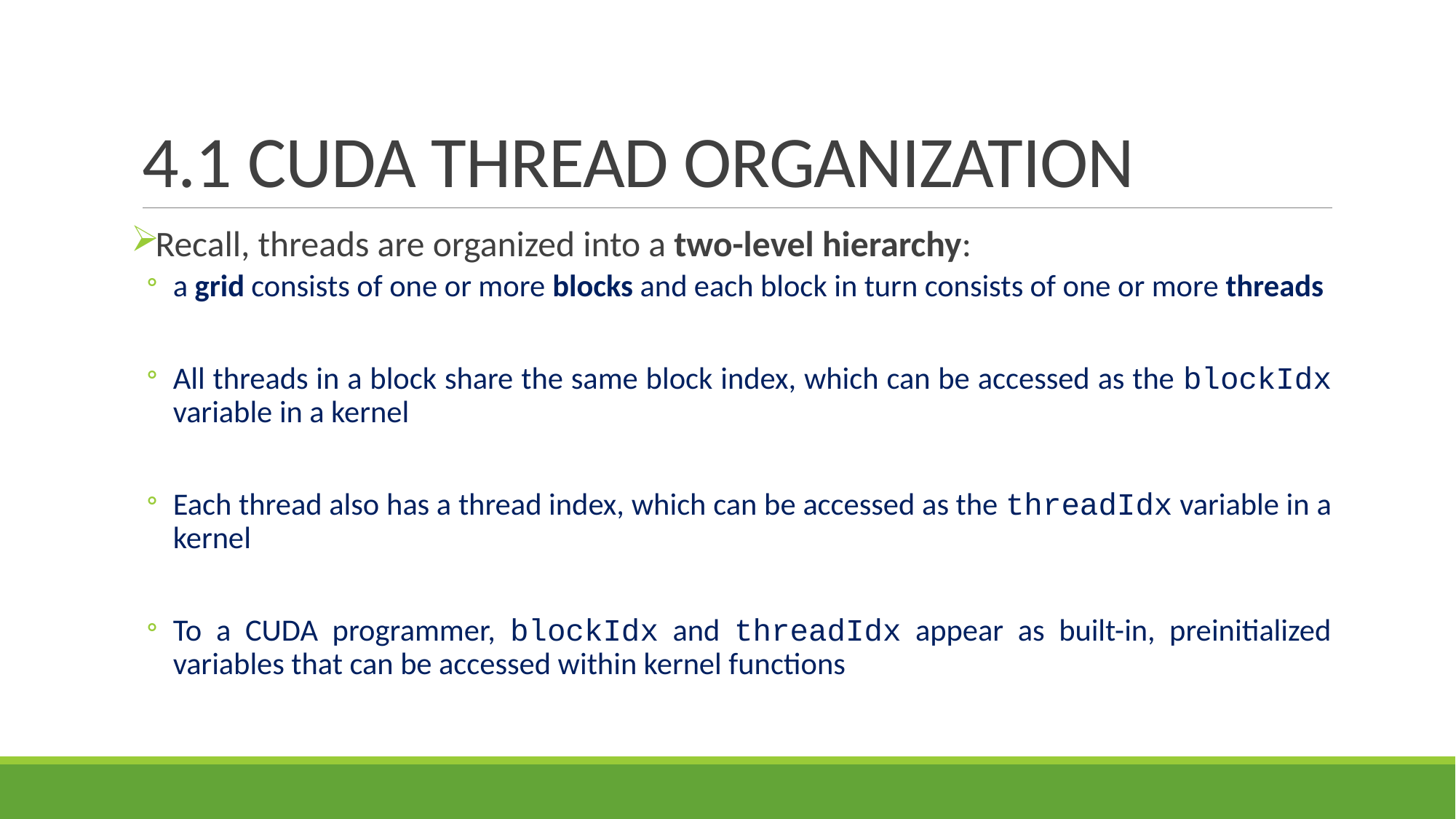

# 4.1 CUDA THREAD ORGANIZATION
Recall, threads are organized into a two-level hierarchy:
a grid consists of one or more blocks and each block in turn consists of one or more threads

All threads in a block share the same block index, which can be accessed as the blockIdx variable in a kernel

Each thread also has a thread index, which can be accessed as the threadIdx variable in a kernel

To a CUDA programmer, blockIdx and threadIdx appear as built-in, preinitialized variables that can be accessed within kernel functions